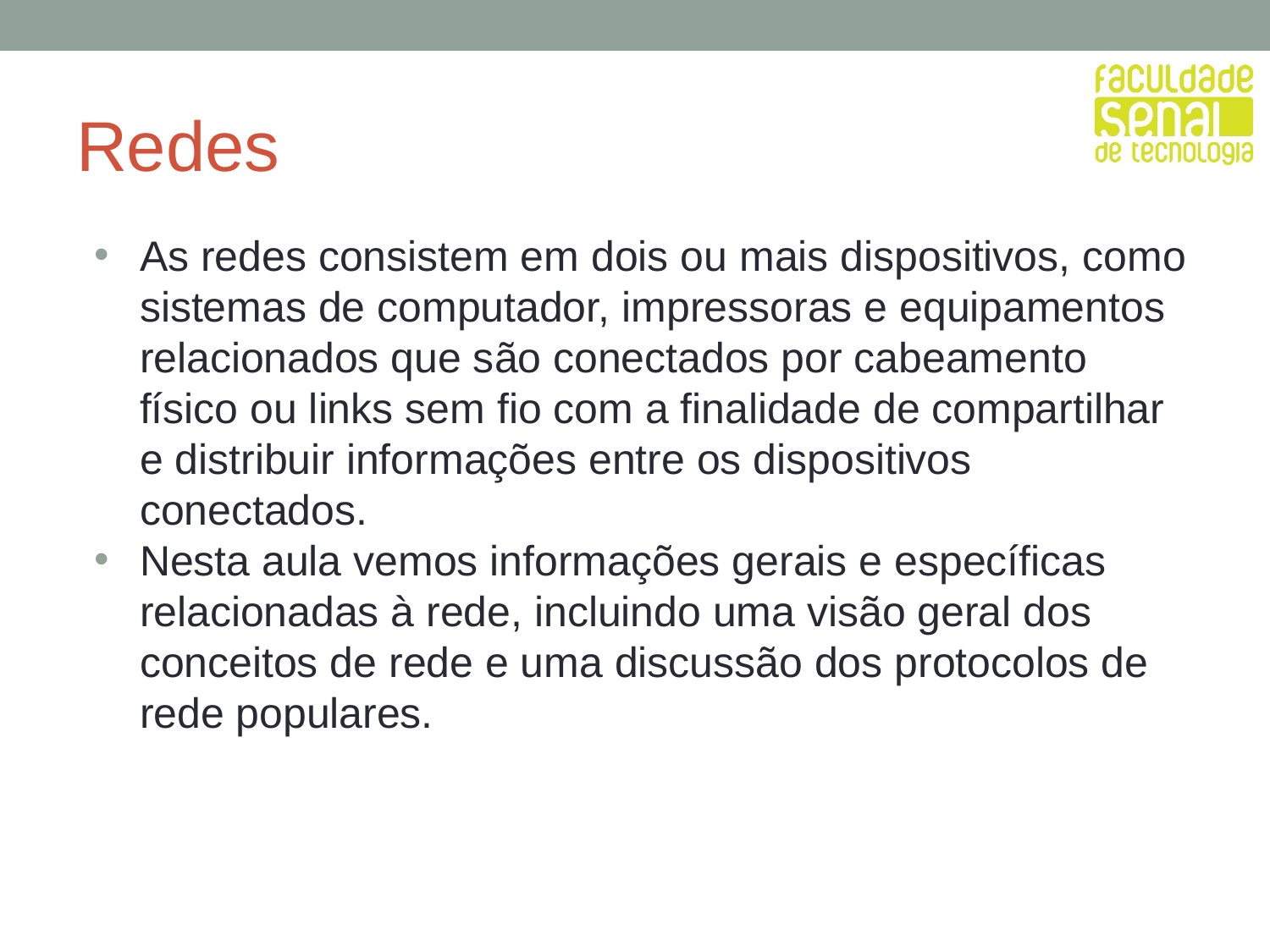

# Redes
As redes consistem em dois ou mais dispositivos, como sistemas de computador, impressoras e equipamentos relacionados que são conectados por cabeamento físico ou links sem fio com a finalidade de compartilhar e distribuir informações entre os dispositivos conectados.
Nesta aula vemos informações gerais e específicas relacionadas à rede, incluindo uma visão geral dos conceitos de rede e uma discussão dos protocolos de rede populares.